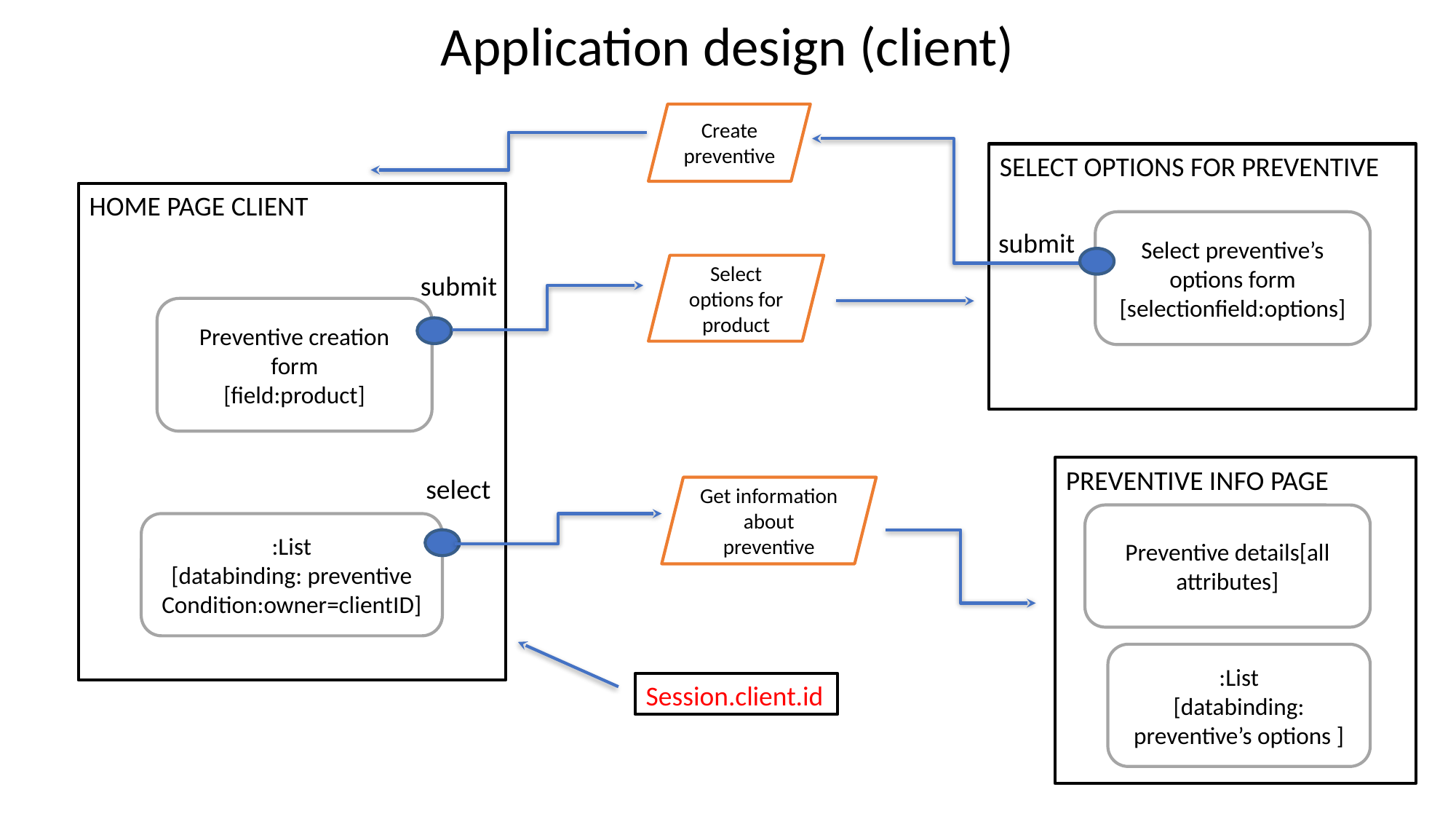

# Application design (client)
Create preventive
SELECT OPTIONS FOR PREVENTIVE
HOME PAGE CLIENT
Select preventive’s options form
[selectionfield:options]
submit

Select options for product
submit
Preventive creation form
[field:product]

PREVENTIVE INFO PAGE
select
Get information about preventive
Preventive details[all attributes]
:List
[databinding: preventive
Condition:owner=clientID]

:List
[databinding: preventive’s options ]
Session.client.id